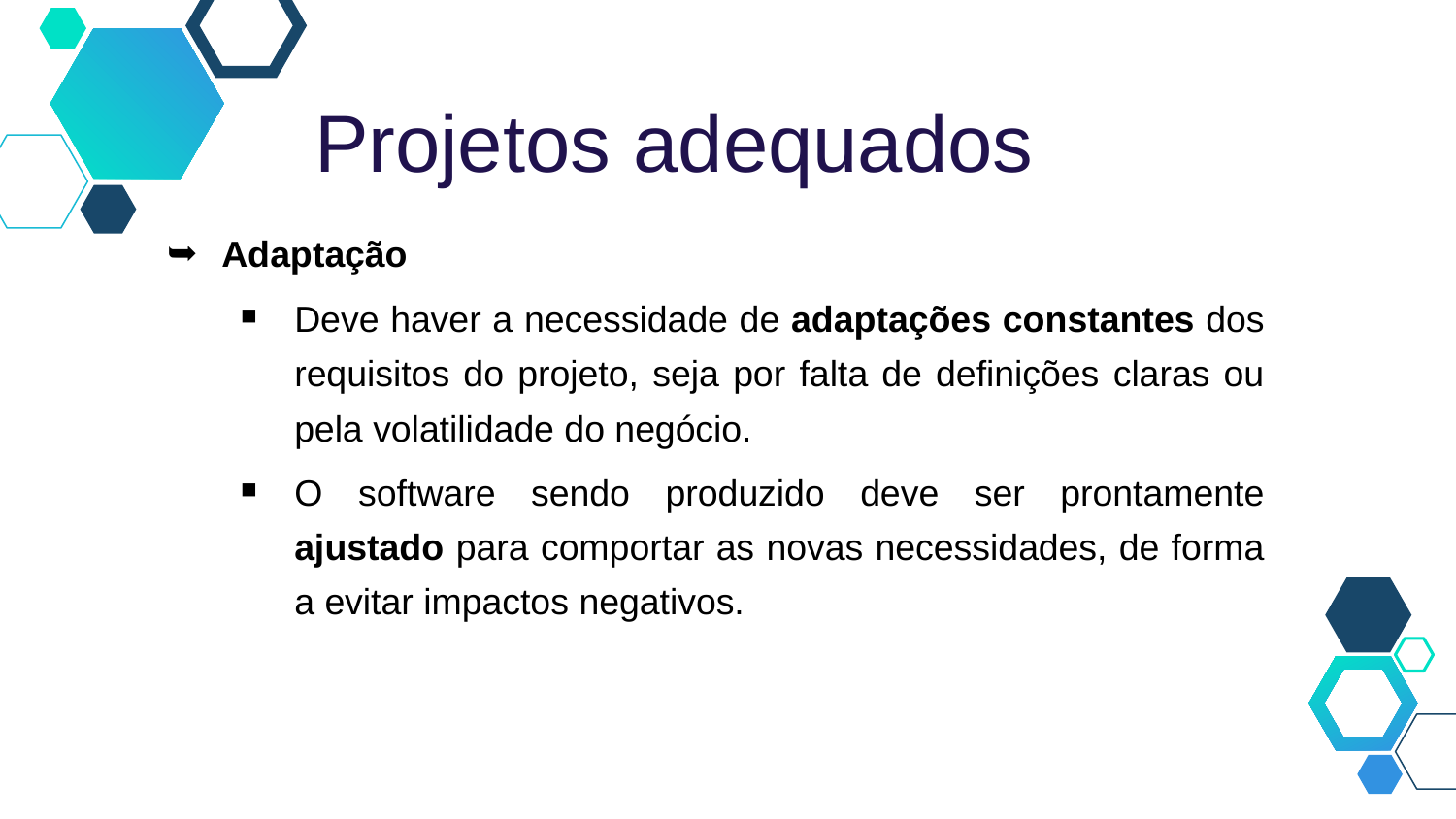

Projetos adequados
Adaptação
Deve haver a necessidade de adaptações constantes dos requisitos do projeto, seja por falta de definições claras ou pela volatilidade do negócio.
O software sendo produzido deve ser prontamente ajustado para comportar as novas necessidades, de forma a evitar impactos negativos.